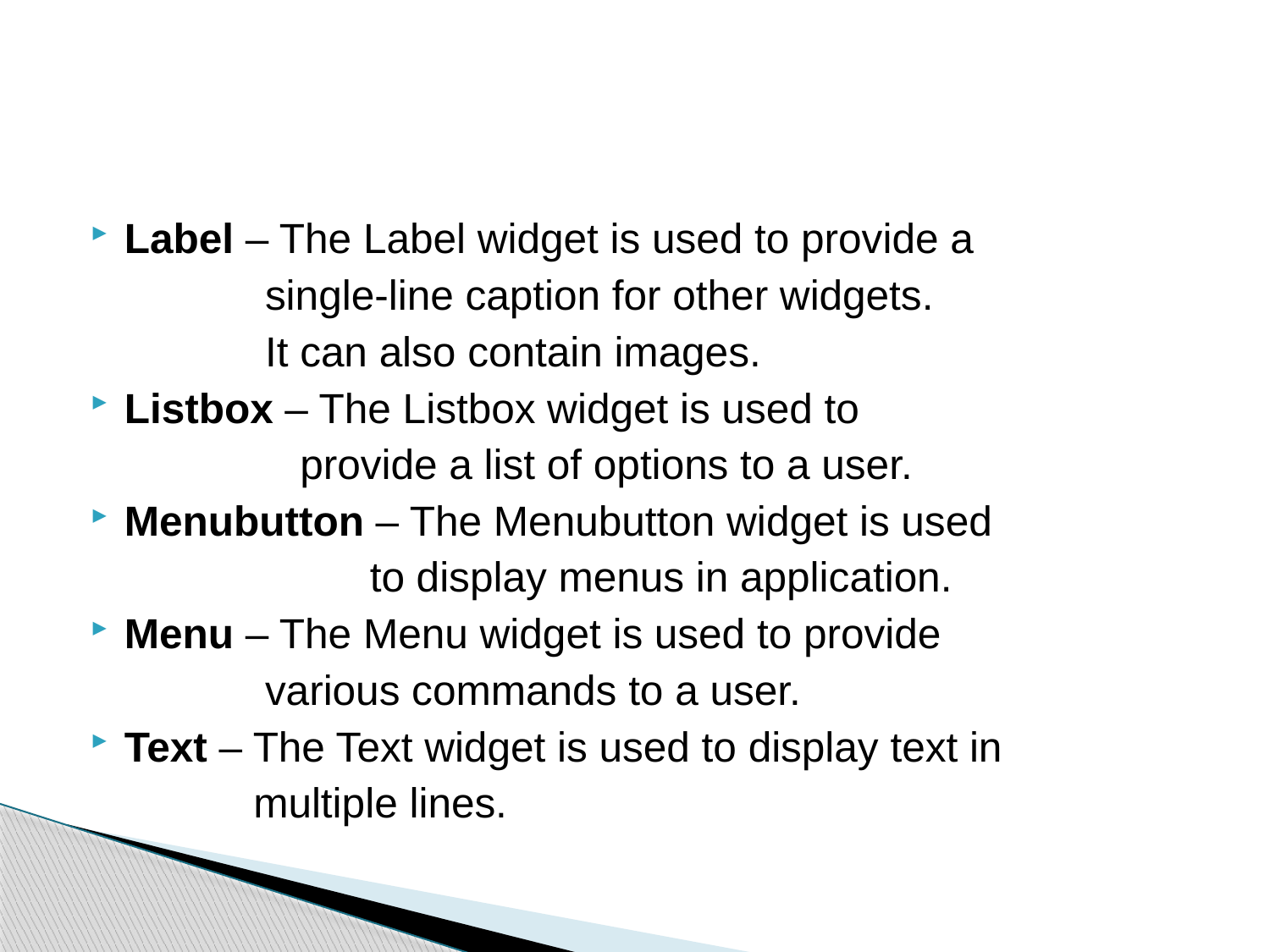

#
Label – The Label widget is used to provide a
               single-line caption for other widgets.
               It can also contain images.
Listbox – The Listbox widget is used to
                  provide a list of options to a user.
Menubutton – The Menubutton widget is used
                        to display menus in application.
Menu – The Menu widget is used to provide
               various commands to a user.
Text – The Text widget is used to display text in
              multiple lines.